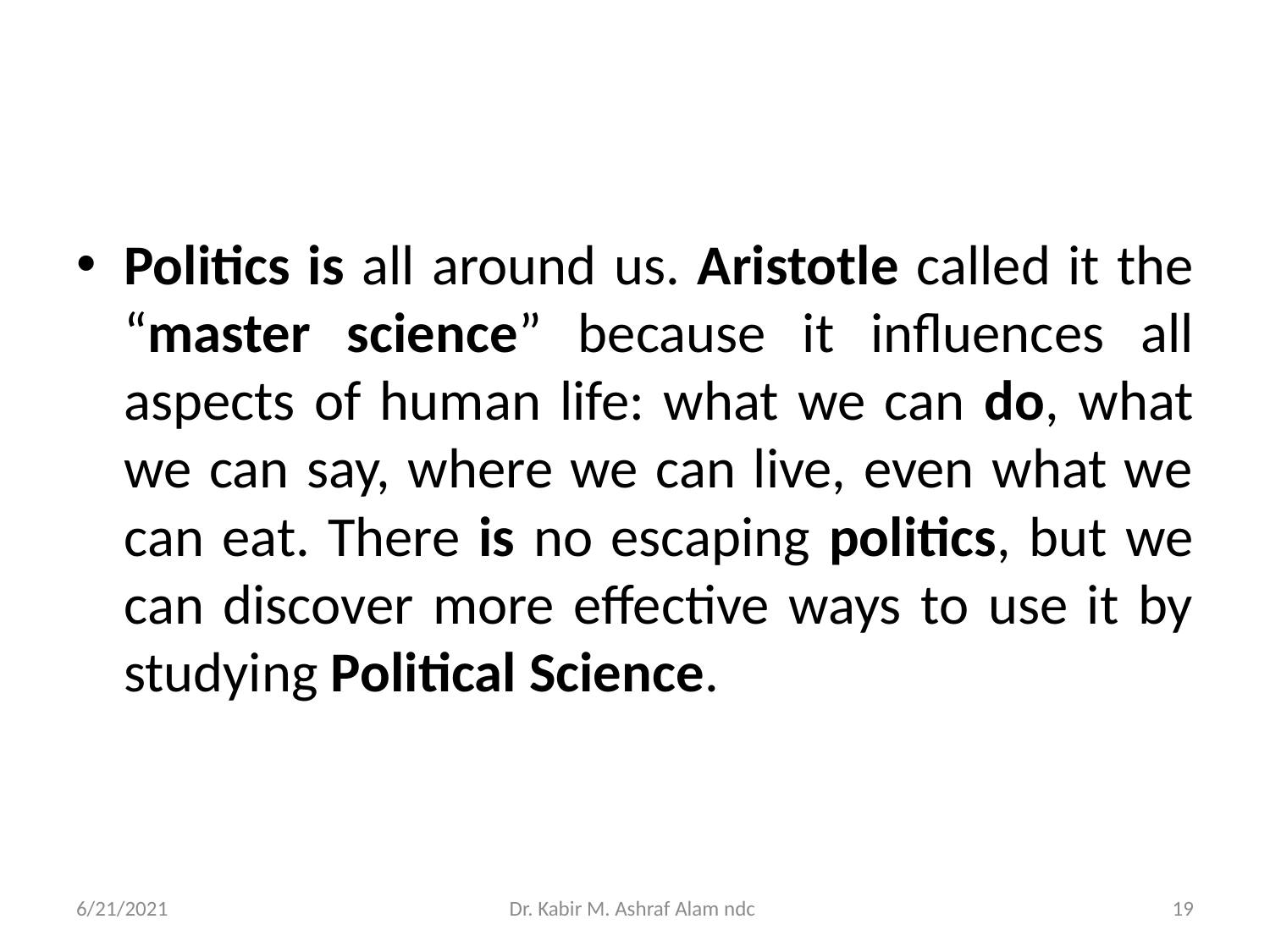

#
Politics is all around us. Aristotle called it the “master science” because it influences all aspects of human life: what we can do, what we can say, where we can live, even what we can eat. There is no escaping politics, but we can discover more effective ways to use it by studying Political Science.
6/21/2021
Dr. Kabir M. Ashraf Alam ndc
19